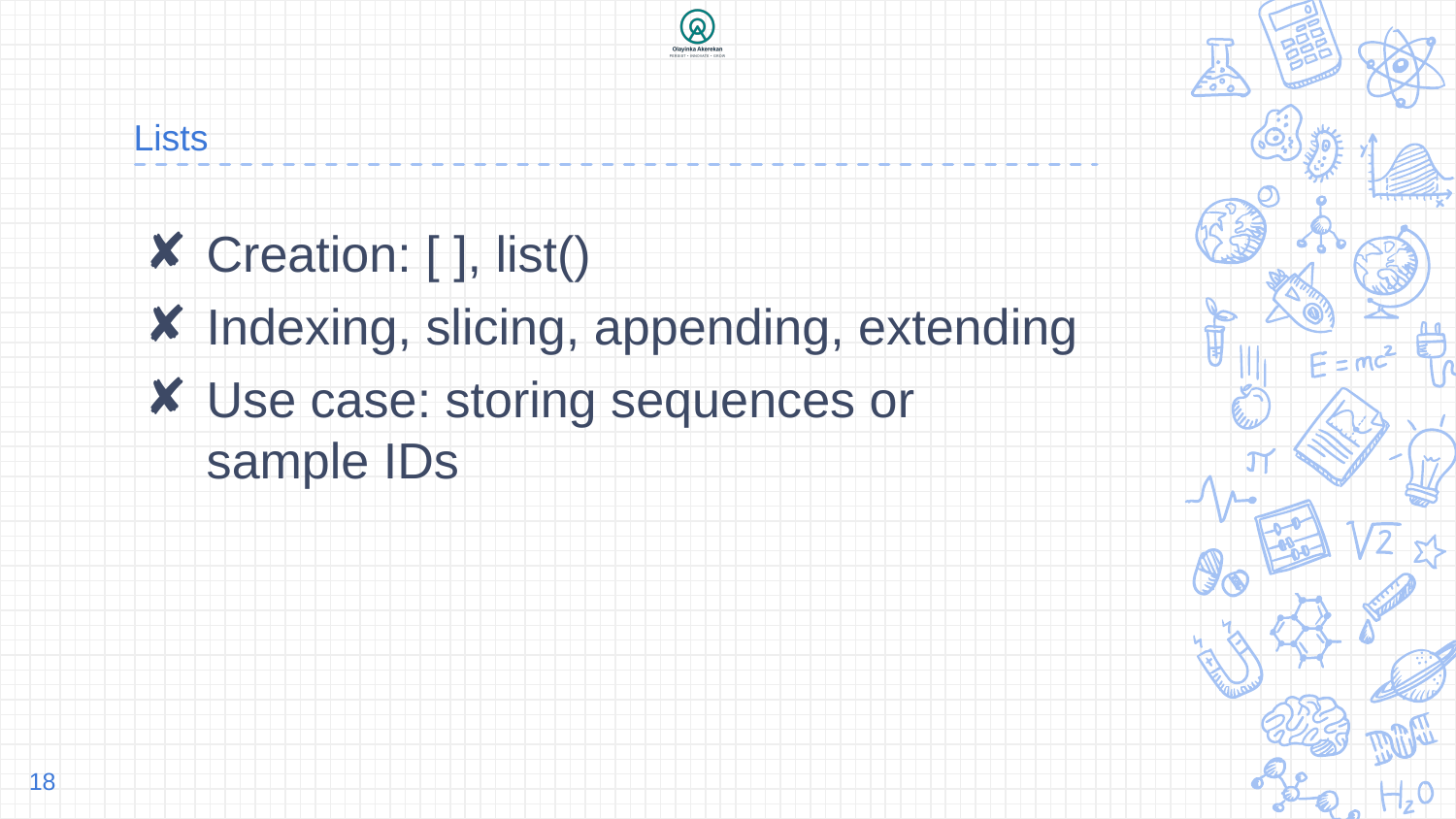

# Lists
Creation: [ ], list()
Indexing, slicing, appending, extending
Use case: storing sequences or sample IDs
18